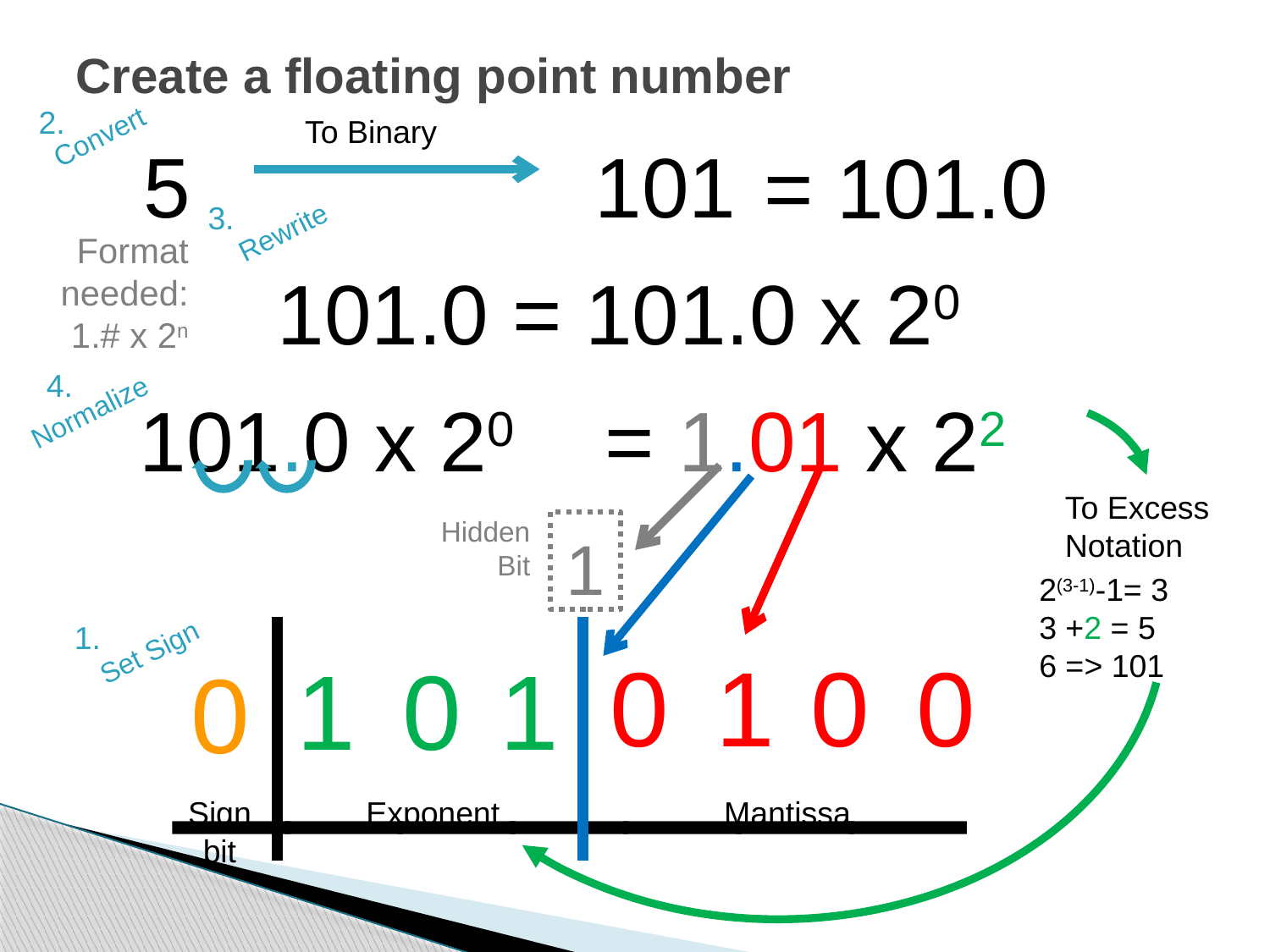

Create a floating point number
2.
To Binary
Convert
5
101
= 101.0
3.
Rewrite
Format needed:
1.# x 2n
101.0 = 101.0 x 20

4.
101.0 x 20
= 1.01 x 22
Normalize

To Excess
Notation
2(3-1)-1= 3
3 +2 = 5
6 => 101

0
1
0
0
Hidden
Bit
1
________
Sign
bit
Exponent
Mantissa
1.
Set Sign
1
0
1
0